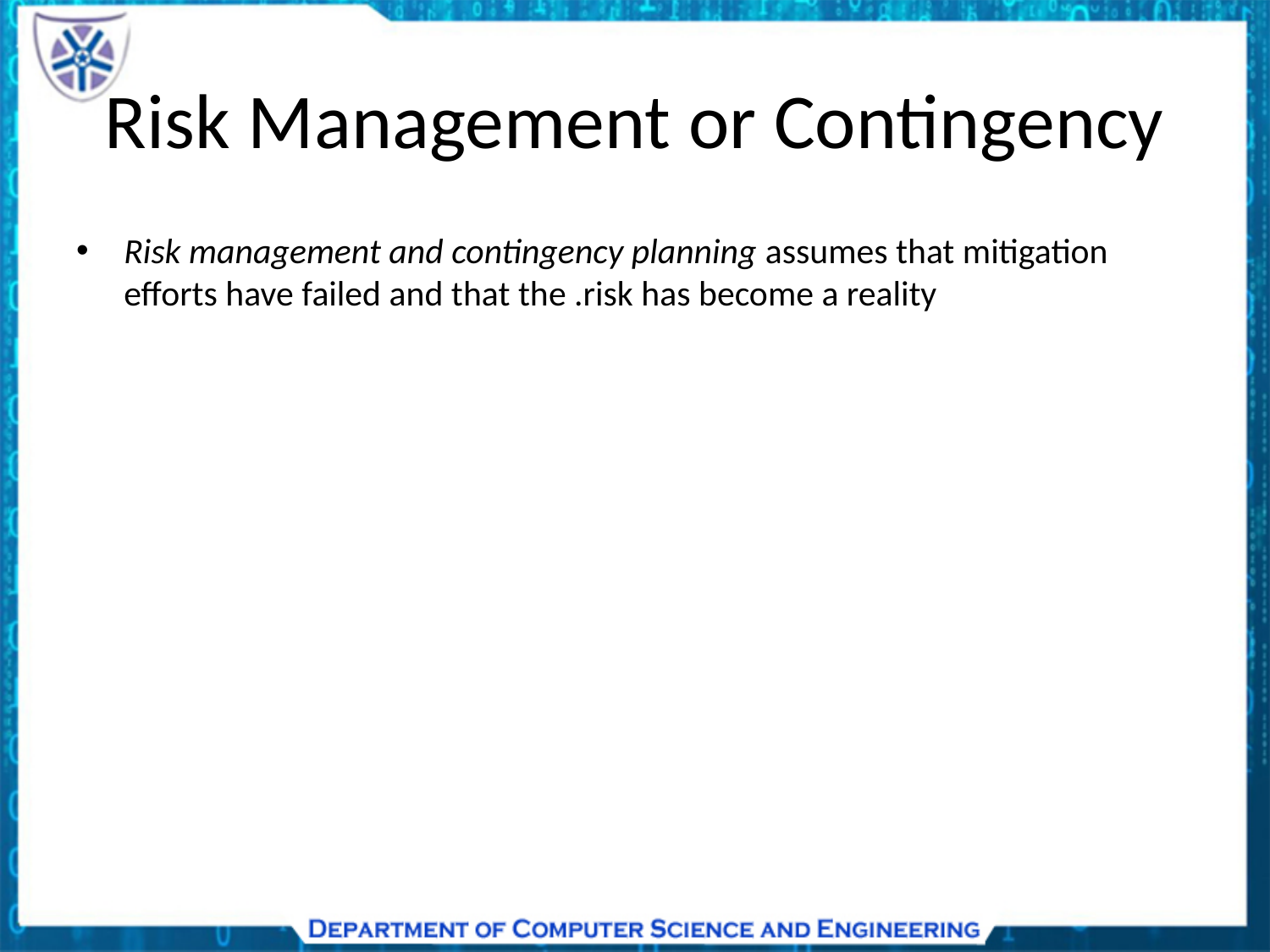

# Risk Management or Contingency
Risk management and contingency planning assumes that mitigation efforts have failed and that the .risk has become a reality